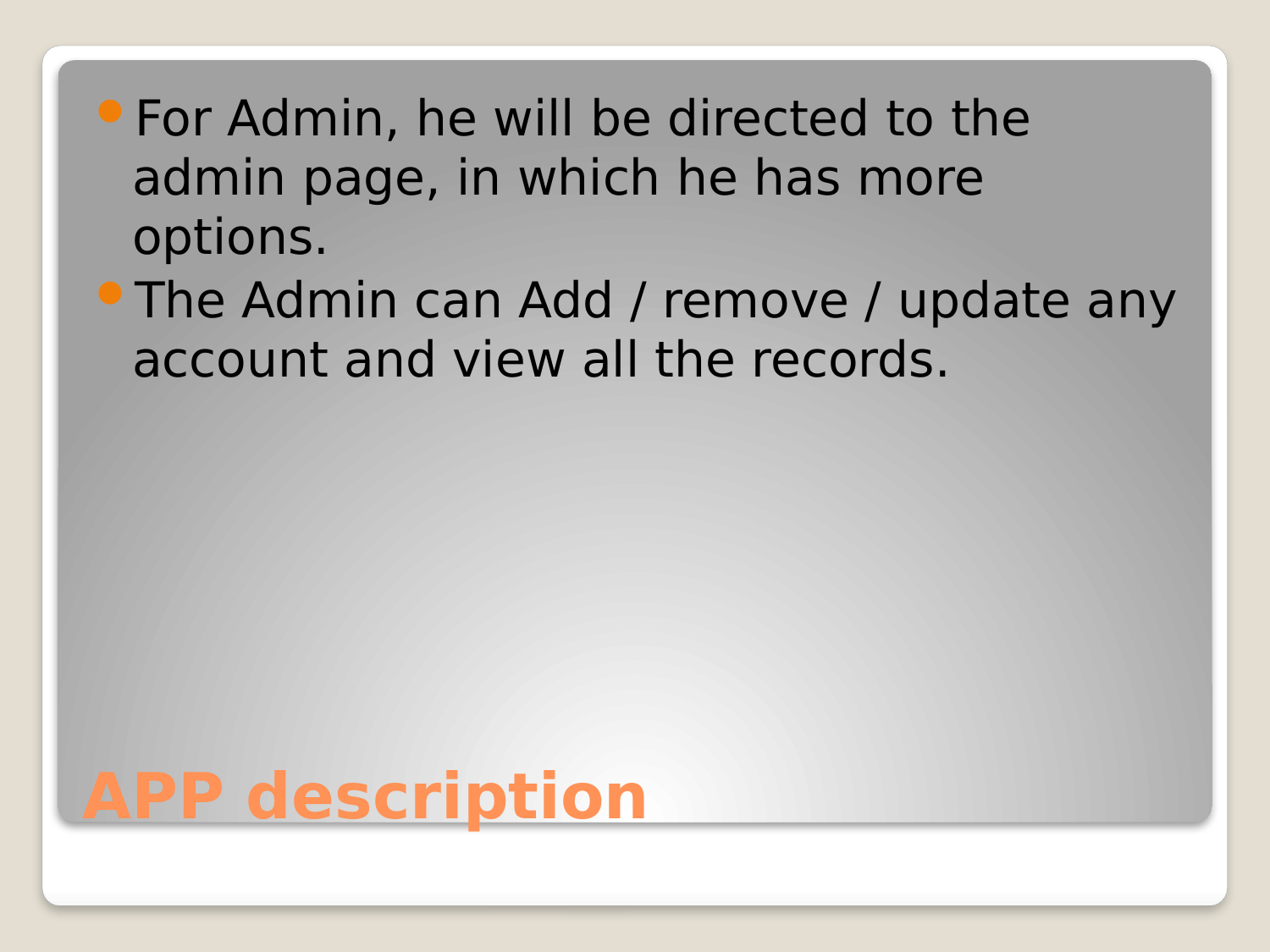

For Admin, he will be directed to the admin page, in which he has more options.
The Admin can Add / remove / update any account and view all the records.
# APP description